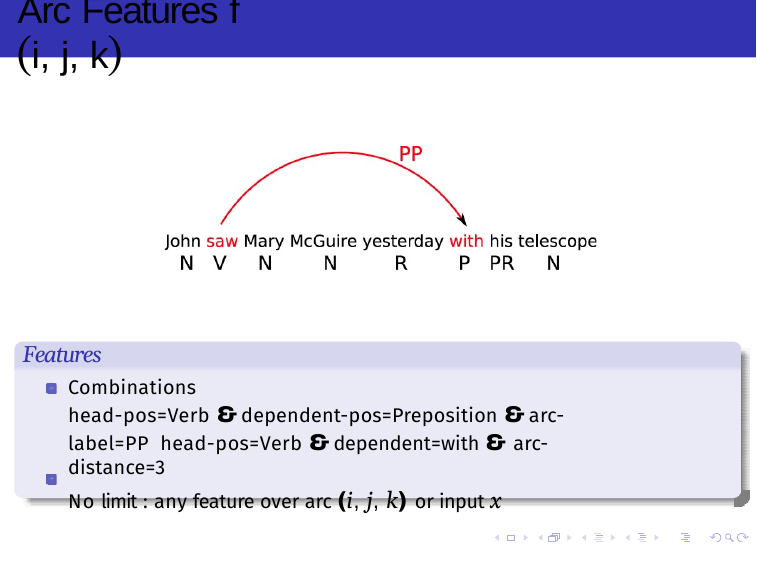

# Arc Features f (i, j, k)

Features
Combinations
head-pos=Verb & dependent-pos=Preposition & arc-label=PP  head-pos=Verb & dependent=with & arc-distance=3
No limit : any feature over arc (i, j, k) or input x

MST-based Dependency Parsing: Learning
Week 6, Lecture 5
7 / 10